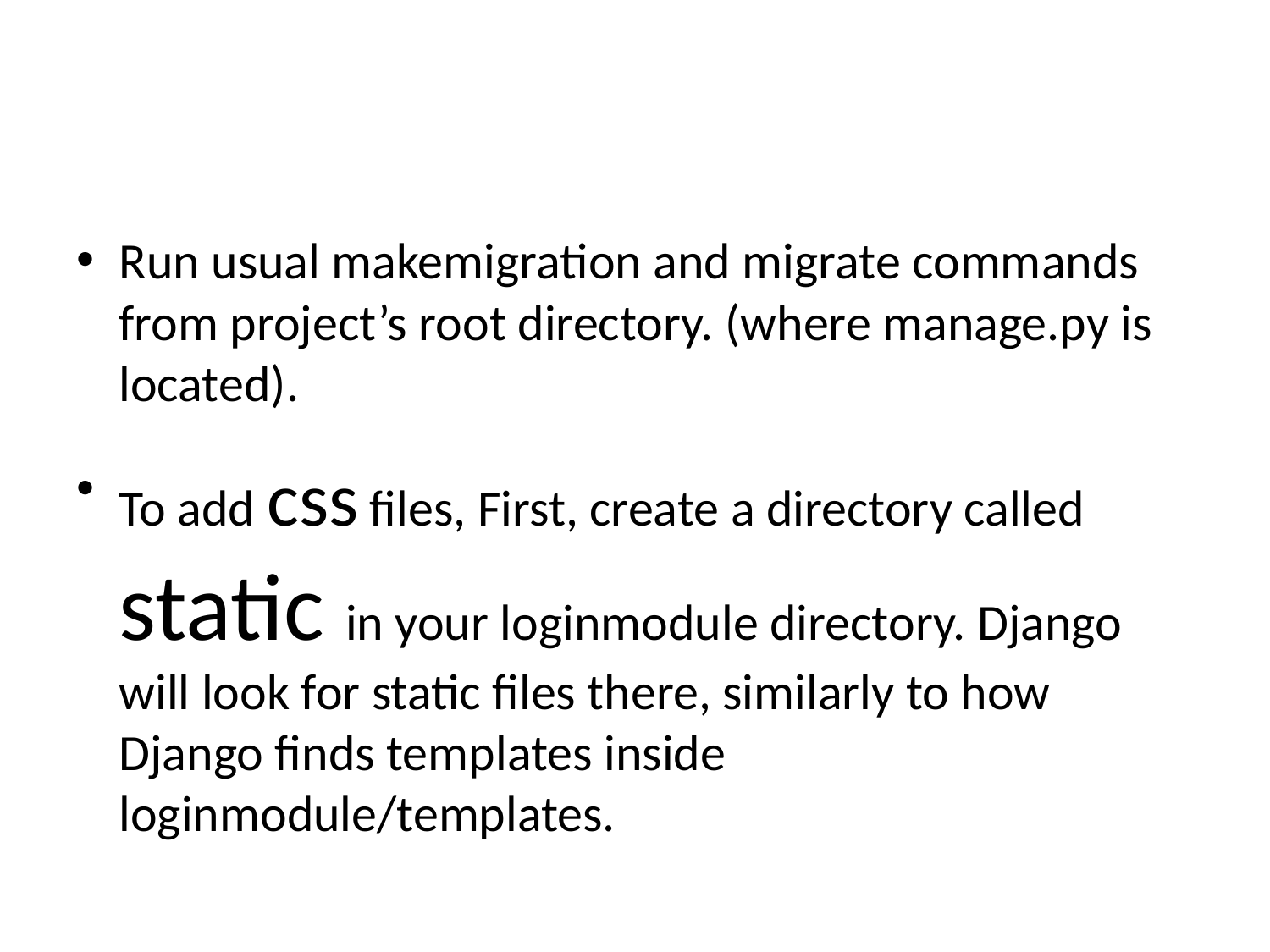

#
Run usual makemigration and migrate commands from project’s root directory. (where manage.py is located).
To add css files, First, create a directory called static in your loginmodule directory. Django will look for static files there, similarly to how Django finds templates inside loginmodule/templates.